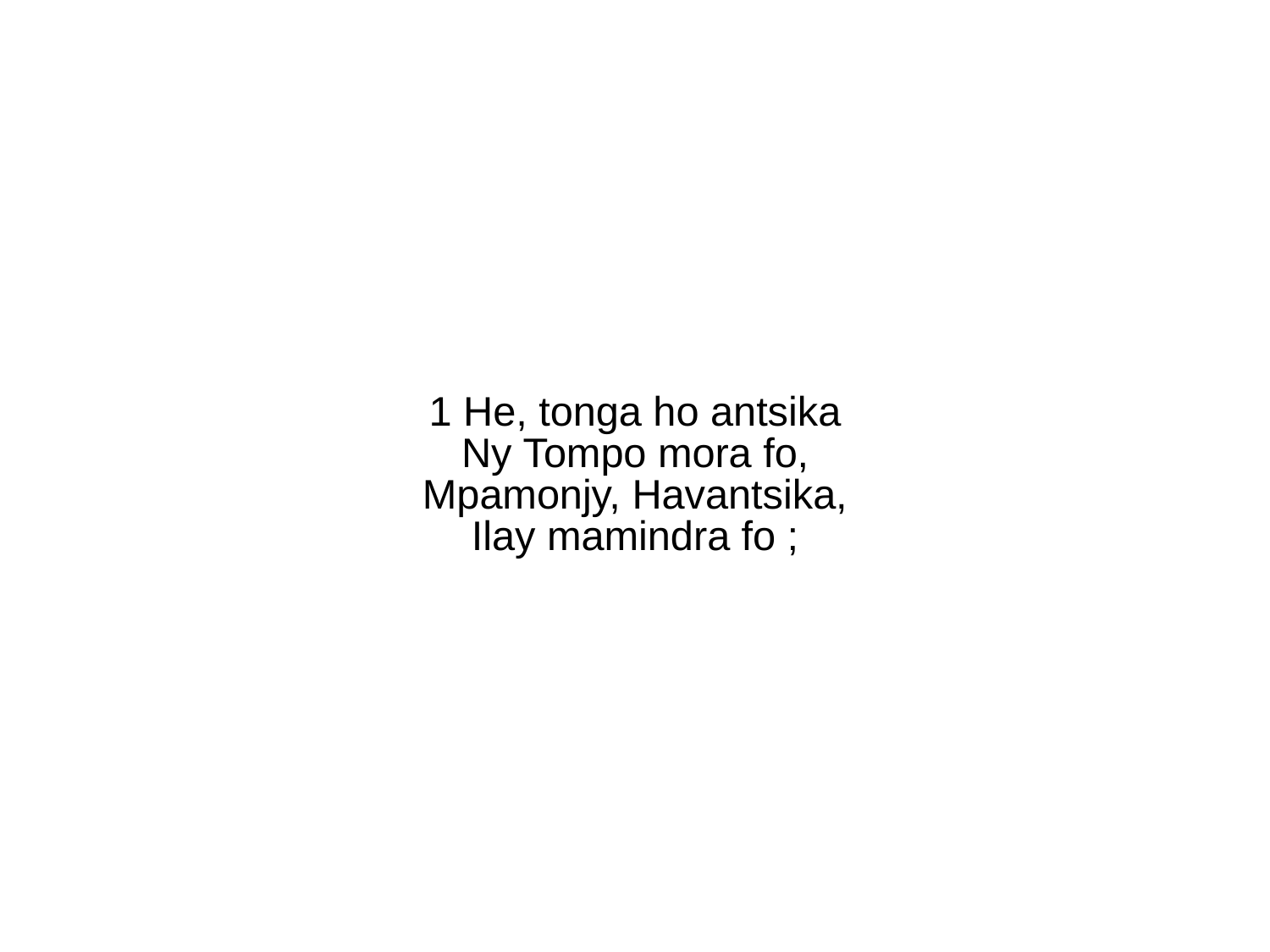

1 He, tonga ho antsika
Ny Tompo mora fo,
Mpamonjy, Havantsika,
Ilay mamindra fo ;